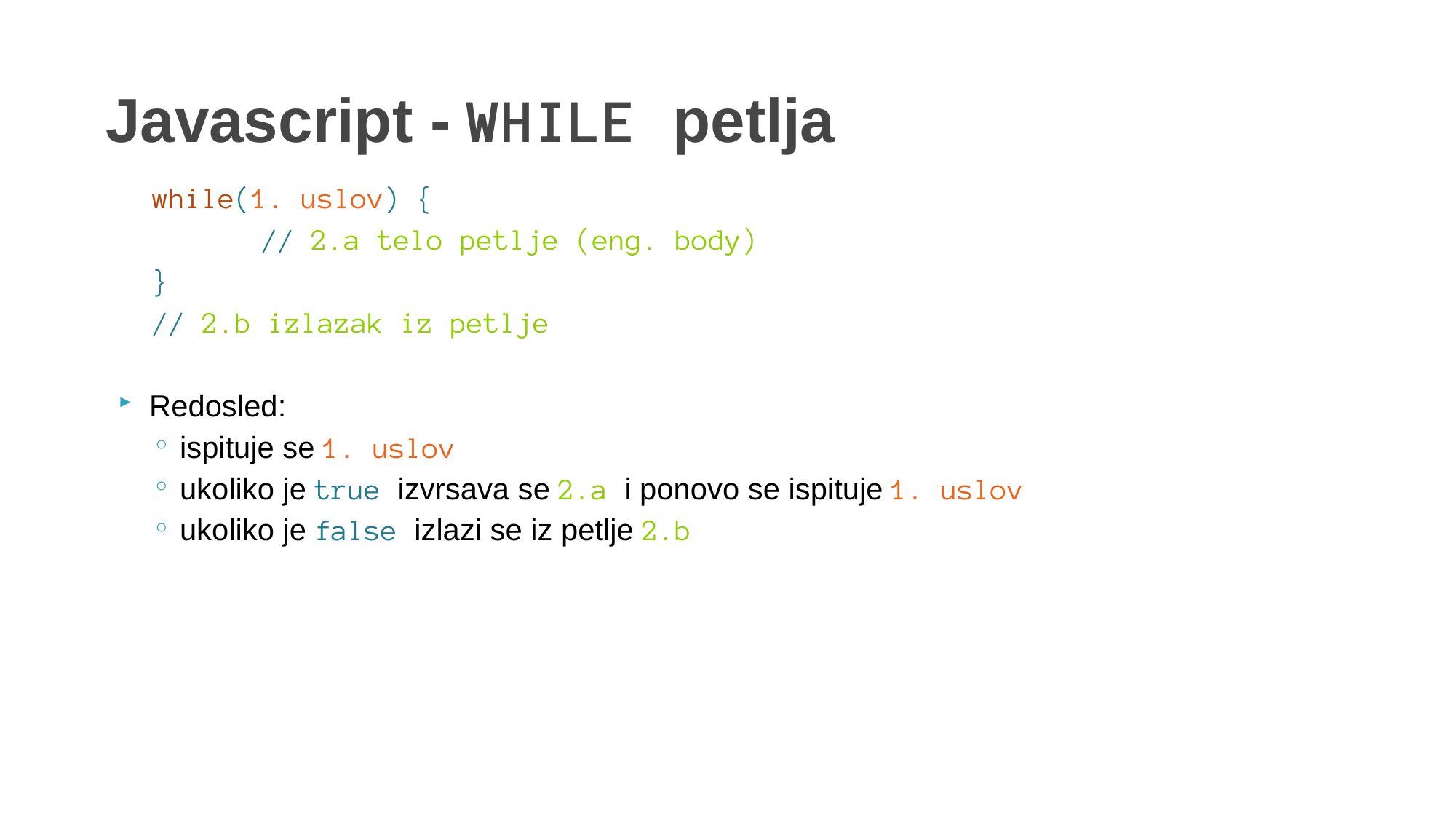

# Javascript - WHILE petlja
while(1. uslov) {
	// 2.a telo petlje (eng. body)
}
// 2.b izlazak iz petlje

Redosled:
ispituje se 1. uslov
ukoliko je true izvrsava se 2.a i ponovo se ispituje 1. uslov
ukoliko je false izlazi se iz petlje 2.b